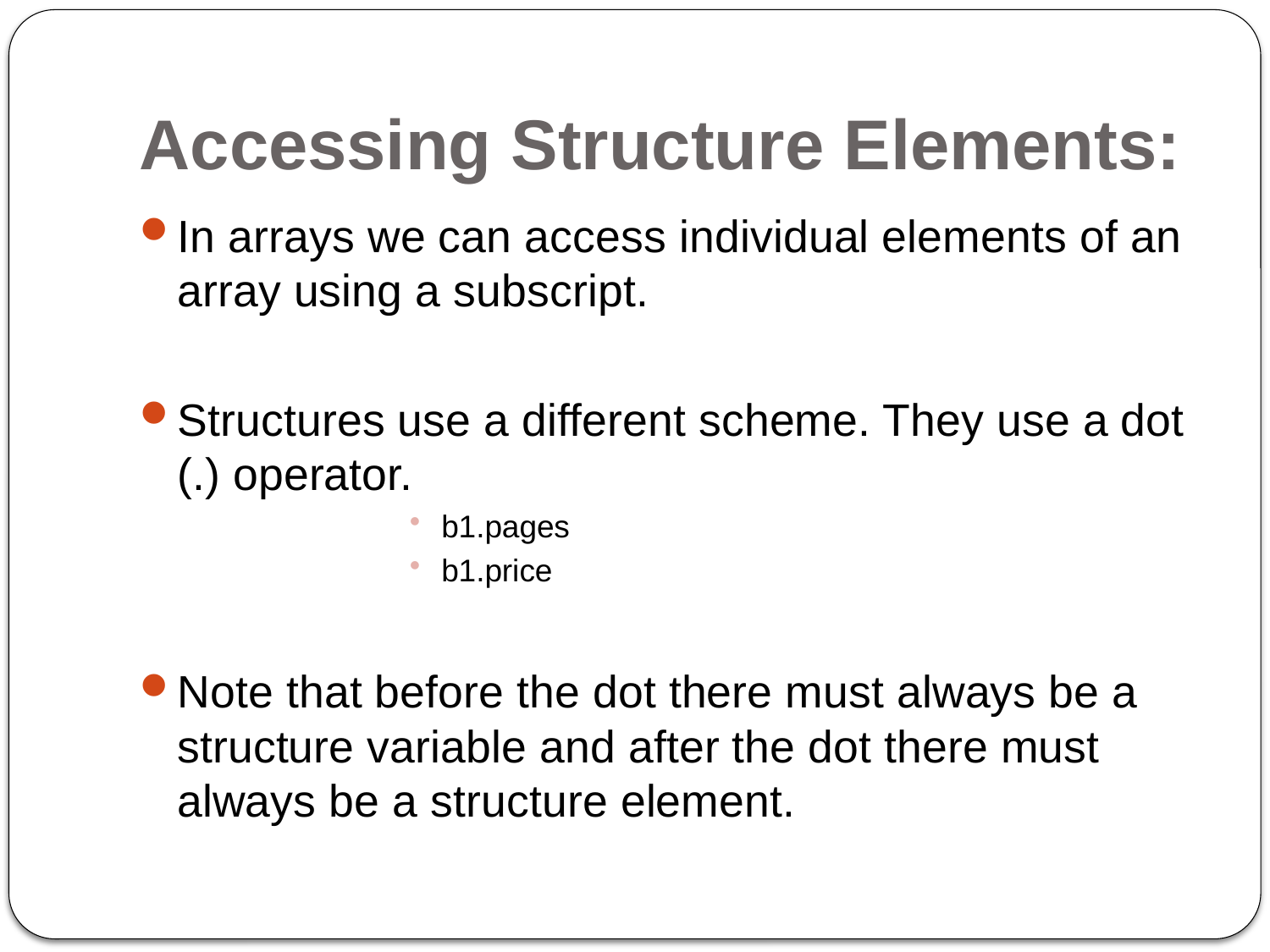

# Accessing Structure Elements:
In arrays we can access individual elements of an array using a subscript.

Structures use a different scheme. They use a dot (.) operator.
b1.pages
b1.price

Note that before the dot there must always be a structure variable and after the dot there must always be a structure element.